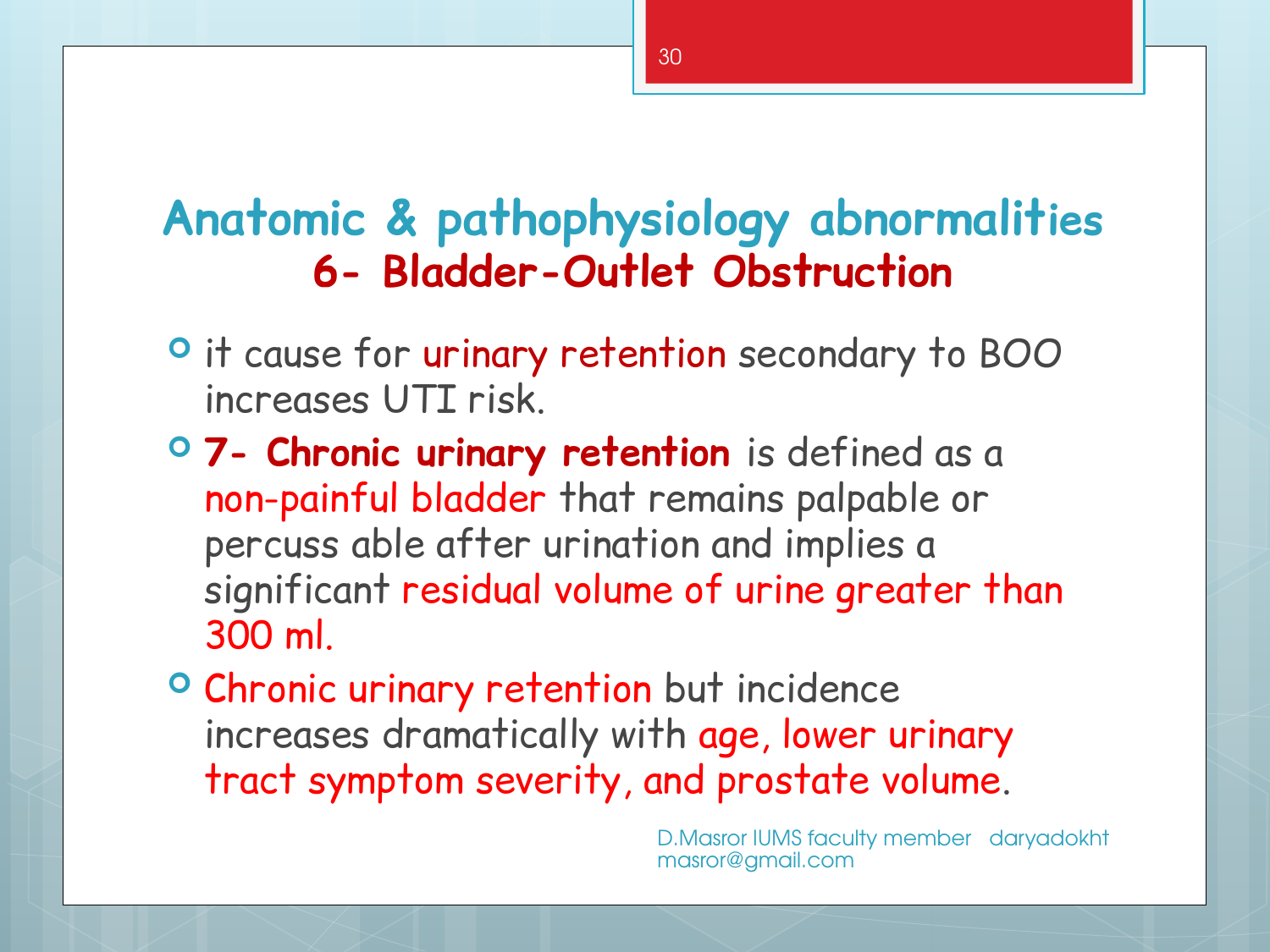

30
# Anatomic & pathophysiology abnormalities 6- Bladder-Outlet Obstruction
it cause for urinary retention secondary to BOO increases UTI risk.
7- Chronic urinary retention is defined as a non-painful bladder that remains palpable or percuss able after urination and implies a significant residual volume of urine greater than 300 ml.
Chronic urinary retention but incidence increases dramatically with age, lower urinary tract symptom severity, and prostate volume.
D.Masror IUMS faculty member   daryadokhtmasror@gmail.com